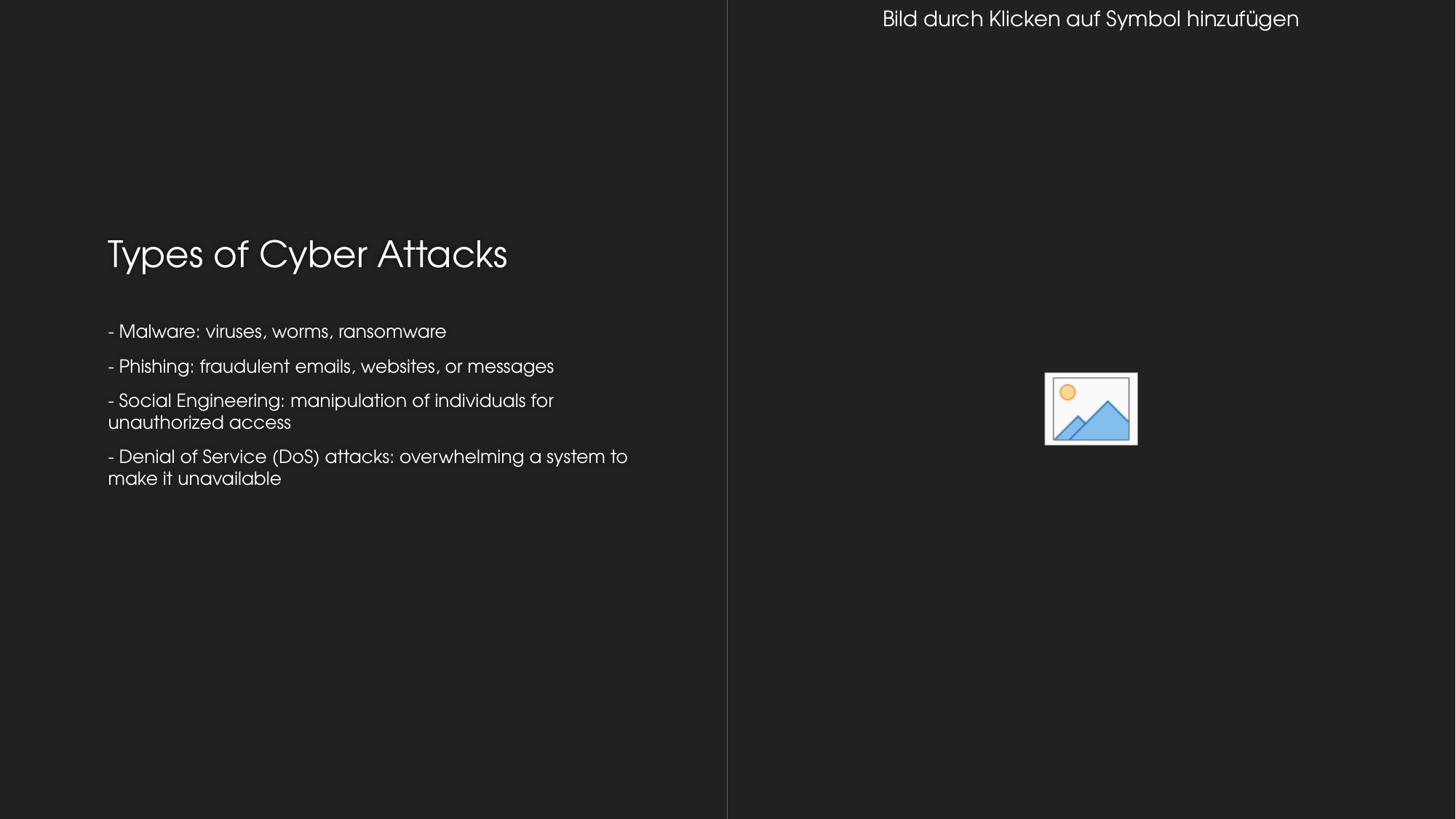

# Types of Cyber Attacks

- Malware: viruses, worms, ransomware
- Phishing: fraudulent emails, websites, or messages
- Social Engineering: manipulation of individuals for unauthorized access
- Denial of Service (DoS) attacks: overwhelming a system to make it unavailable